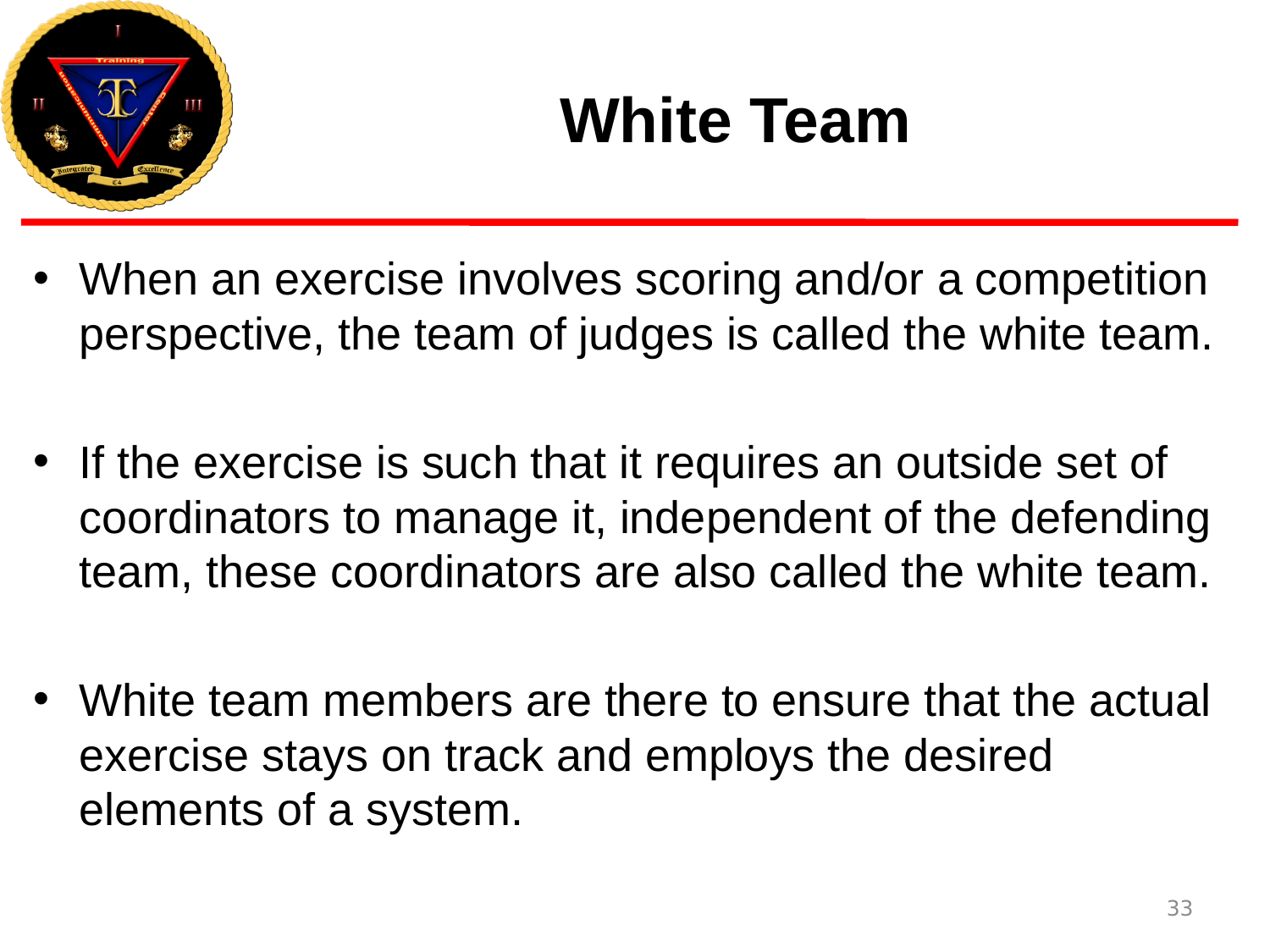

# White Team
When an exercise involves scoring and/or a competition perspective, the team of judges is called the white team.

If the exercise is such that it requires an outside set of coordinators to manage it, independent of the defending team, these coordinators are also called the white team.

White team members are there to ensure that the actual exercise stays on track and employs the desired elements of a system.
33